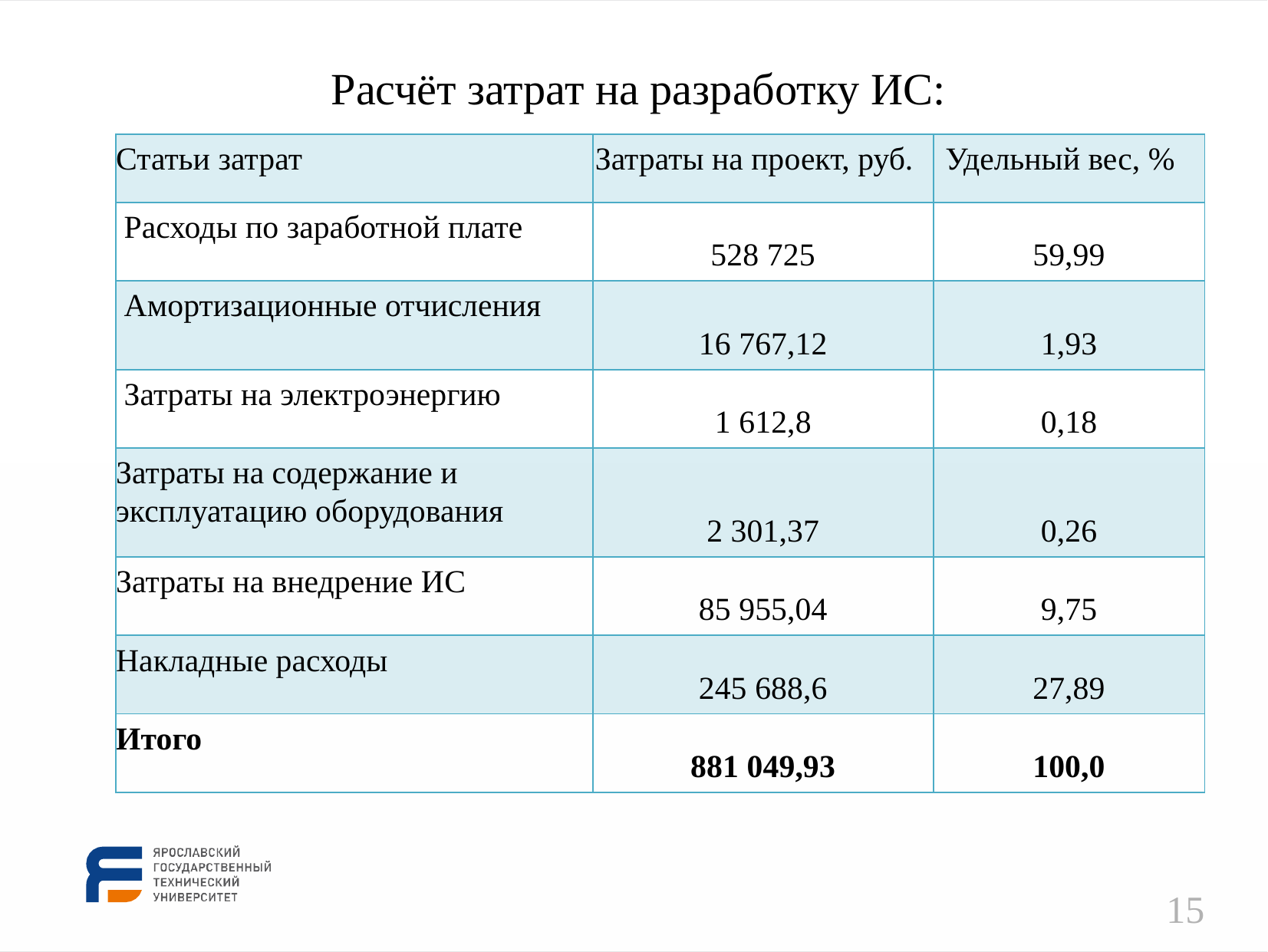

Расчёт затрат на разработку ИС:
| Статьи затрат | Затраты на проект, руб. | Удельный вес, % |
| --- | --- | --- |
| Расходы по заработной плате | 528 725 | 59,99 |
| Амортизационные отчисления | 16 767,12 | 1,93 |
| Затраты на электроэнергию | 1 612,8 | 0,18 |
| Затраты на содержание и эксплуатацию оборудования | 2 301,37 | 0,26 |
| Затраты на внедрение ИС | 85 955,04 | 9,75 |
| Накладные расходы | 245 688,6 | 27,89 |
| Итого | 881 049,93 | 100,0 |

15